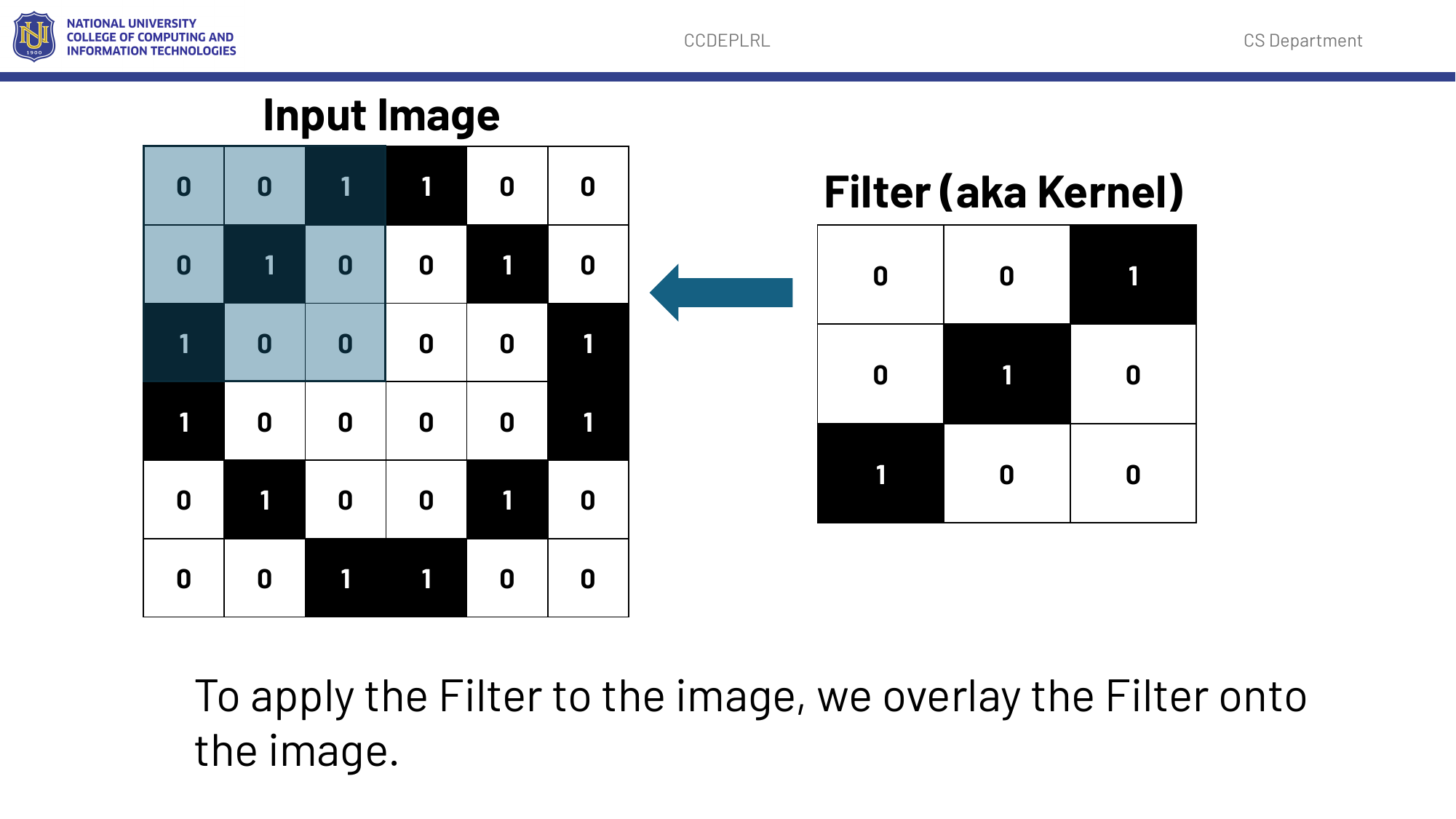

Input Image

| 0 | 0 | 1 | 1 | 0 | 0 |
| --- | --- | --- | --- | --- | --- |
| 0 | 11 | 0 | 0 | 1 | 0 |
| 1 | 0 | 0 | 0 | 0 | 1 |
| 1 | 0 | 0 | 0 | 0 | 1 |
| 0 | 1 | 0 | 0 | 1 | 0 |
| 0 | 0 | 1 | 1 | 0 | 0 |
Filter (aka Kernel)
| 0 | 0 | 1 |
| --- | --- | --- |
| 0 | 1 | 0 |
| 1 | 0 | 0 |

To apply the Filter to the image, we overlay the Filter onto the image.